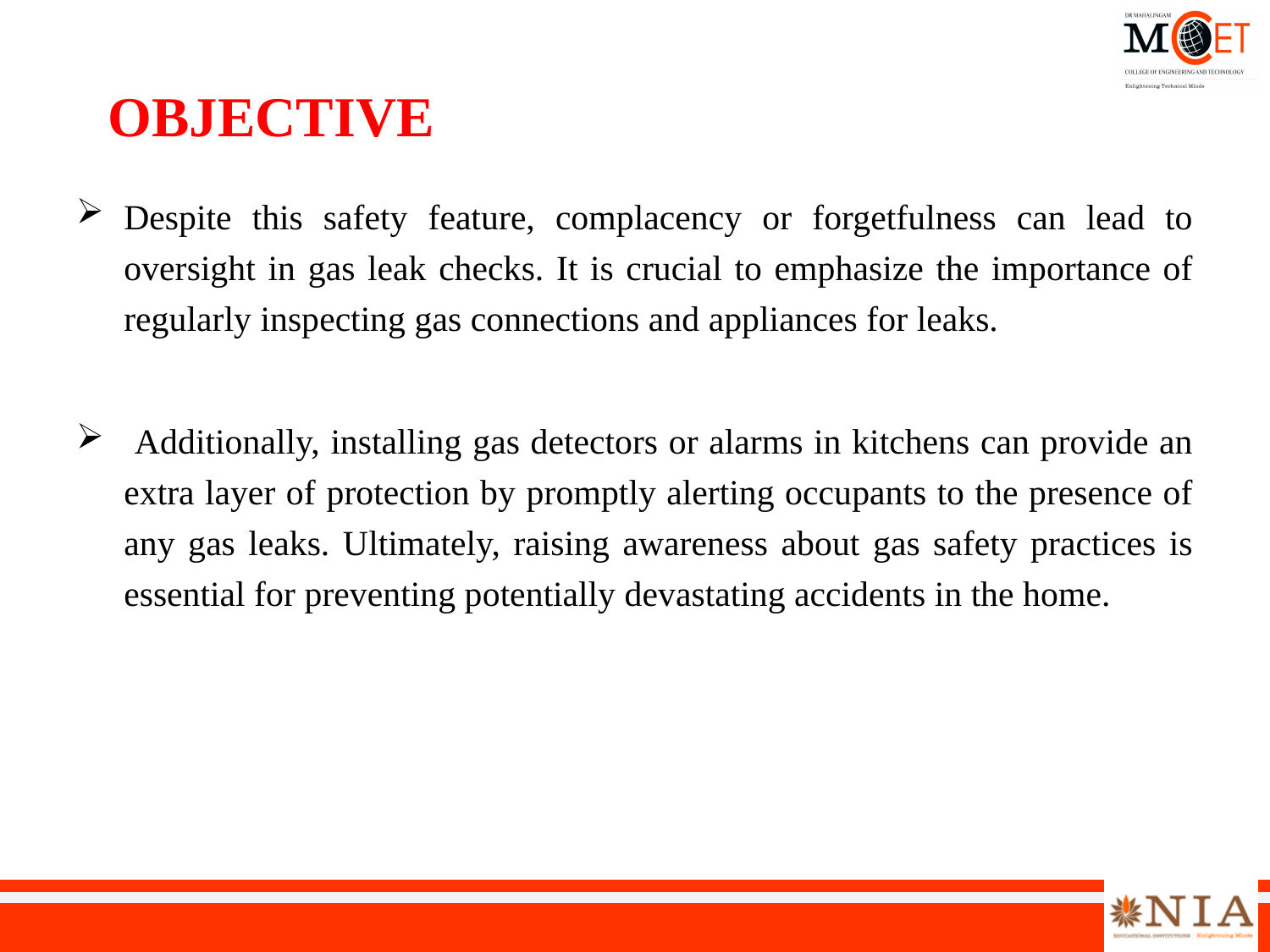

OBJECTIVE
Despite this safety feature, complacency or forgetfulness can lead to oversight in gas leak checks. It is crucial to emphasize the importance of regularly inspecting gas connections and appliances for leaks.

 Additionally, installing gas detectors or alarms in kitchens can provide an extra layer of protection by promptly alerting occupants to the presence of any gas leaks. Ultimately, raising awareness about gas safety practices is essential for preventing potentially devastating accidents in the home.